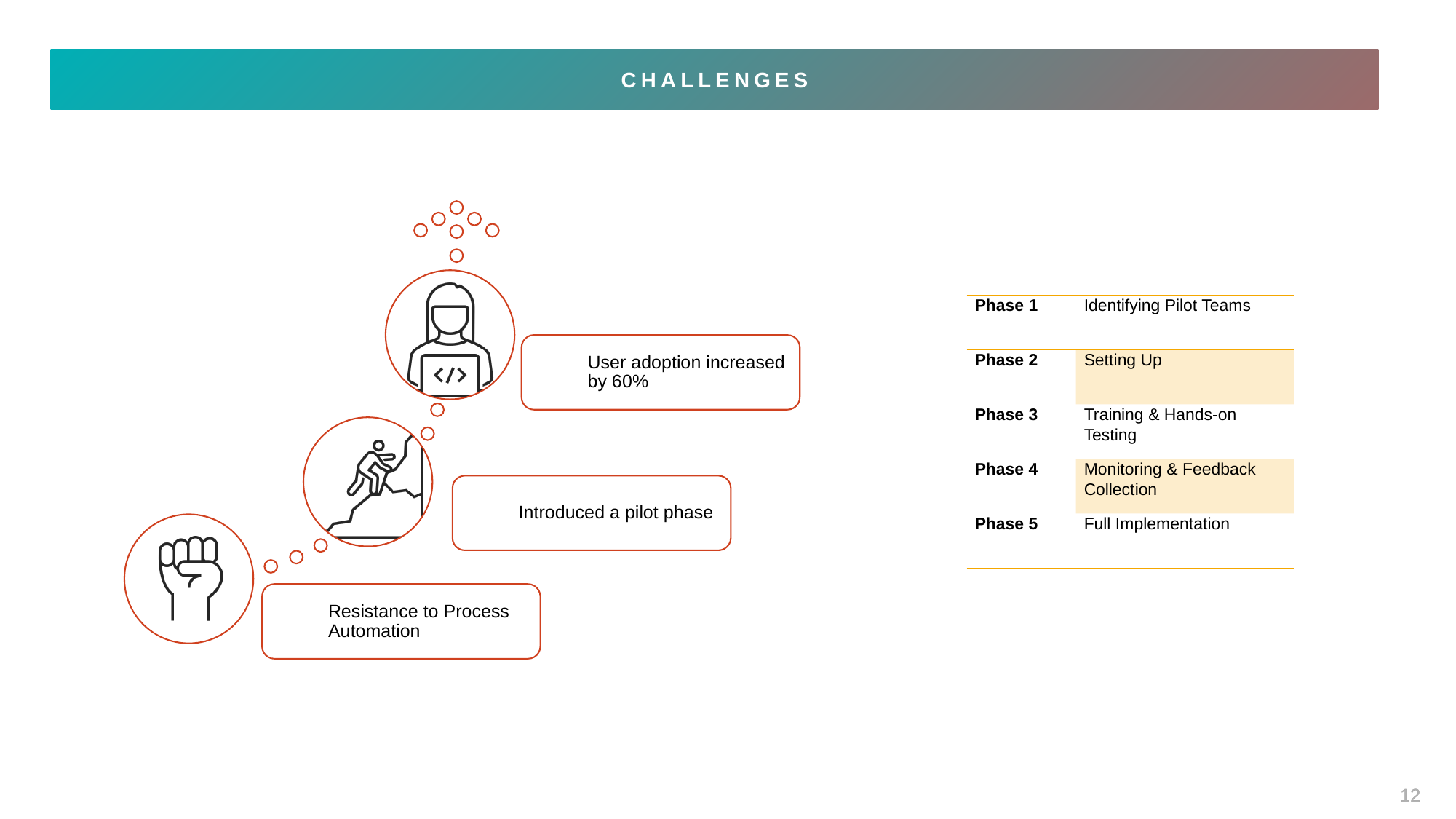

CHALLENGES
Resistance to Process Automation
Introduced a pilot phase
User adoption increased by 60%
| Phase 1 | Identifying Pilot Teams |
| --- | --- |
| Phase 2 | Setting Up |
| Phase 3 | Training & Hands-on Testing |
| Phase 4 | Monitoring & Feedback Collection |
| Phase 5 | Full Implementation |
12